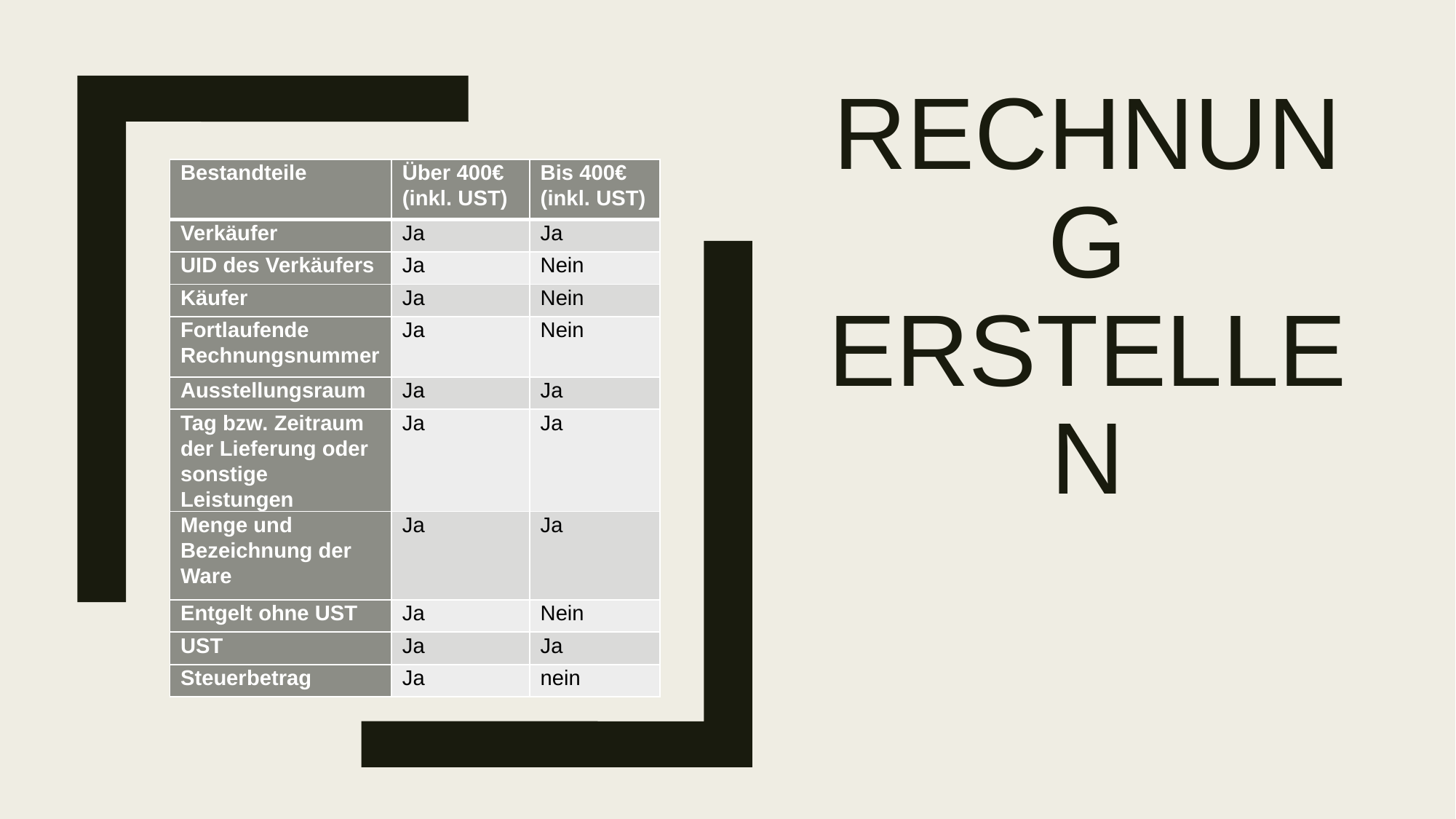

# Rechnung erstellen

| Bestandteile | Über 400€ (inkl. UST) | Bis 400€ (inkl. UST) |
| --- | --- | --- |
| Verkäufer | Ja | Ja |
| UID des Verkäufers | Ja | Nein |
| Käufer | Ja | Nein |
| Fortlaufende Rechnungsnummer | Ja | Nein |
| Ausstellungsraum | Ja | Ja |
| Tag bzw. Zeitraum der Lieferung oder sonstige Leistungen | Ja | Ja |
| Menge und Bezeichnung der Ware | Ja | Ja |
| Entgelt ohne UST | Ja | Nein |
| UST | Ja | Ja |
| Steuerbetrag | Ja | nein |